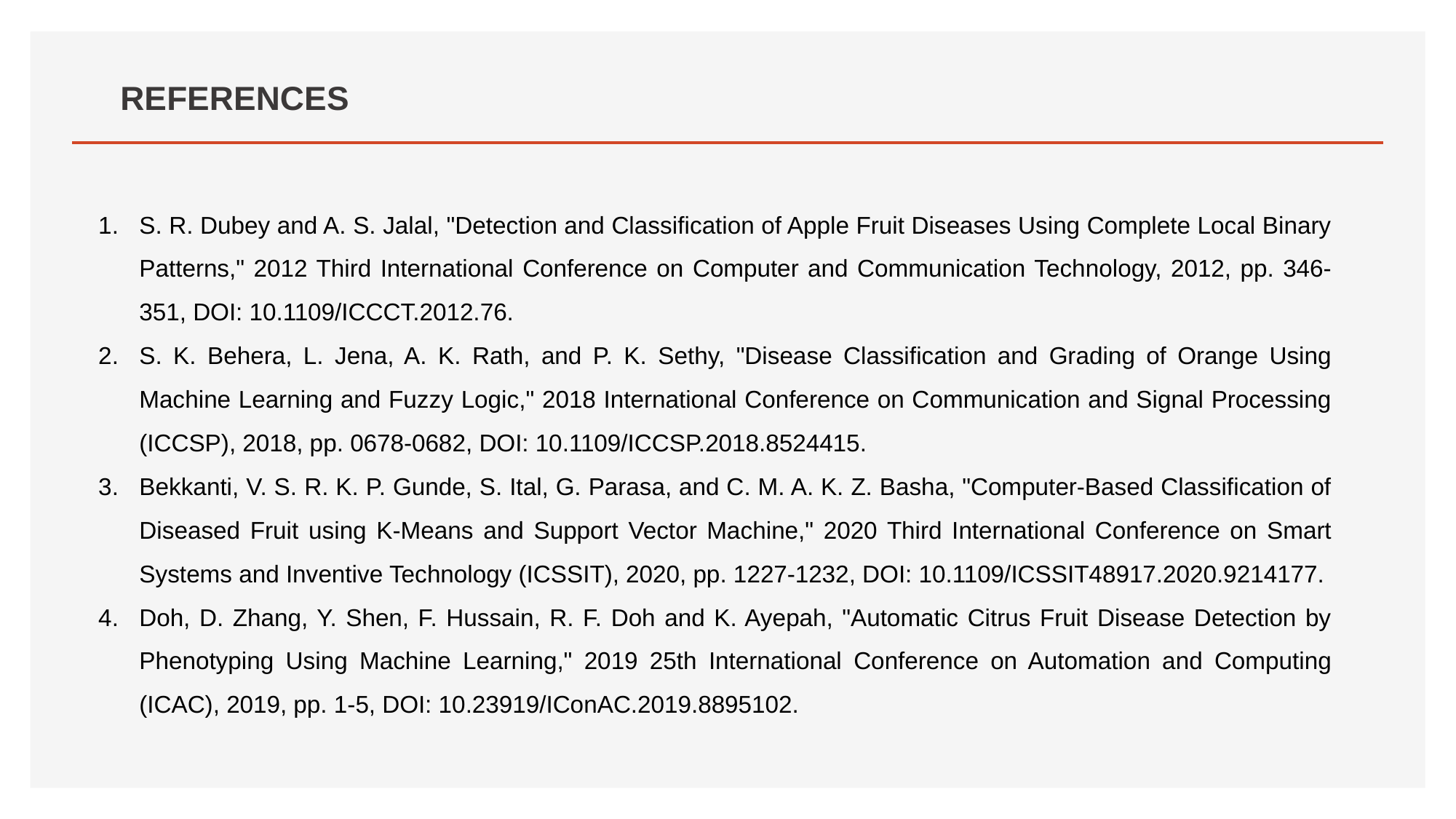

# REFERENCES
S. R. Dubey and A. S. Jalal, "Detection and Classification of Apple Fruit Diseases Using Complete Local Binary Patterns," 2012 Third International Conference on Computer and Communication Technology, 2012, pp. 346-351, DOI: 10.1109/ICCCT.2012.76.
S. K. Behera, L. Jena, A. K. Rath, and P. K. Sethy, "Disease Classification and Grading of Orange Using Machine Learning and Fuzzy Logic," 2018 International Conference on Communication and Signal Processing (ICCSP), 2018, pp. 0678-0682, DOI: 10.1109/ICCSP.2018.8524415.
Bekkanti, V. S. R. K. P. Gunde, S. Ital, G. Parasa, and C. M. A. K. Z. Basha, "Computer-Based Classification of Diseased Fruit using K-Means and Support Vector Machine," 2020 Third International Conference on Smart Systems and Inventive Technology (ICSSIT), 2020, pp. 1227-1232, DOI: 10.1109/ICSSIT48917.2020.9214177.
Doh, D. Zhang, Y. Shen, F. Hussain, R. F. Doh and K. Ayepah, "Automatic Citrus Fruit Disease Detection by Phenotyping Using Machine Learning," 2019 25th International Conference on Automation and Computing (ICAC), 2019, pp. 1-5, DOI: 10.23919/IConAC.2019.8895102.